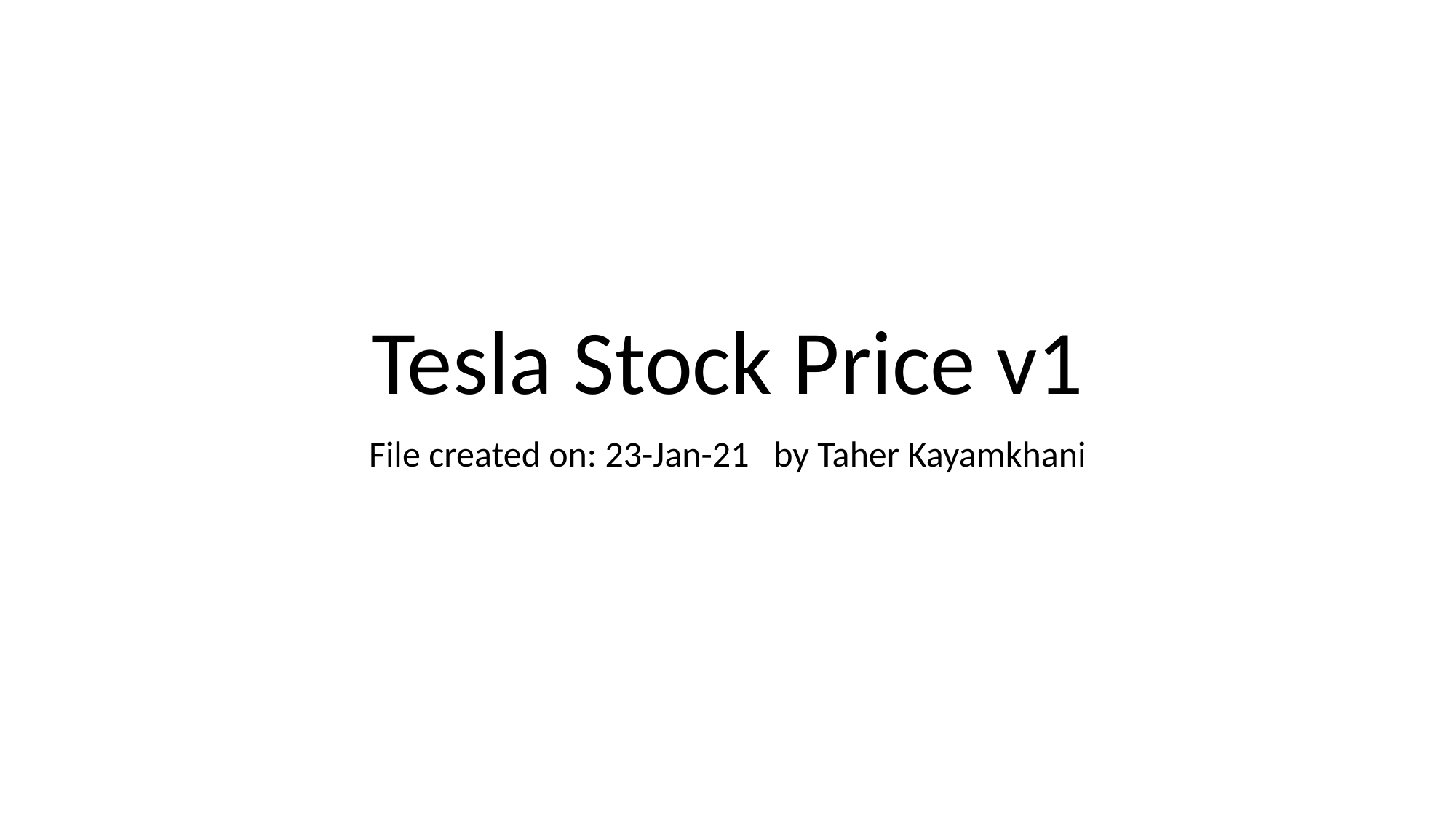

# Tesla Stock Price v1
File created on: 23-Jan-21   by Taher Kayamkhani